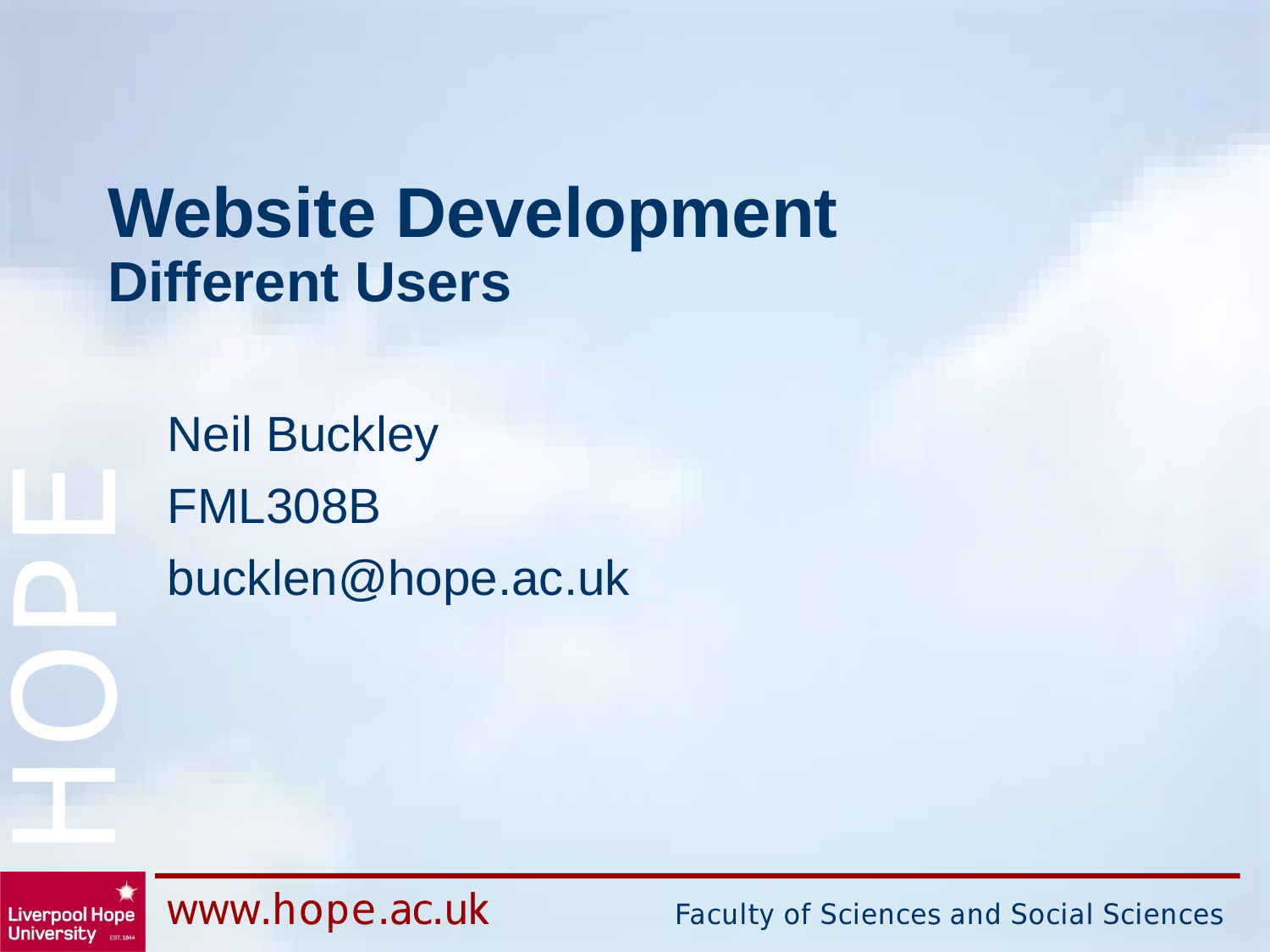

# Website Development Different Users
Neil Buckley
FML308B
bucklen@hope.ac.uk